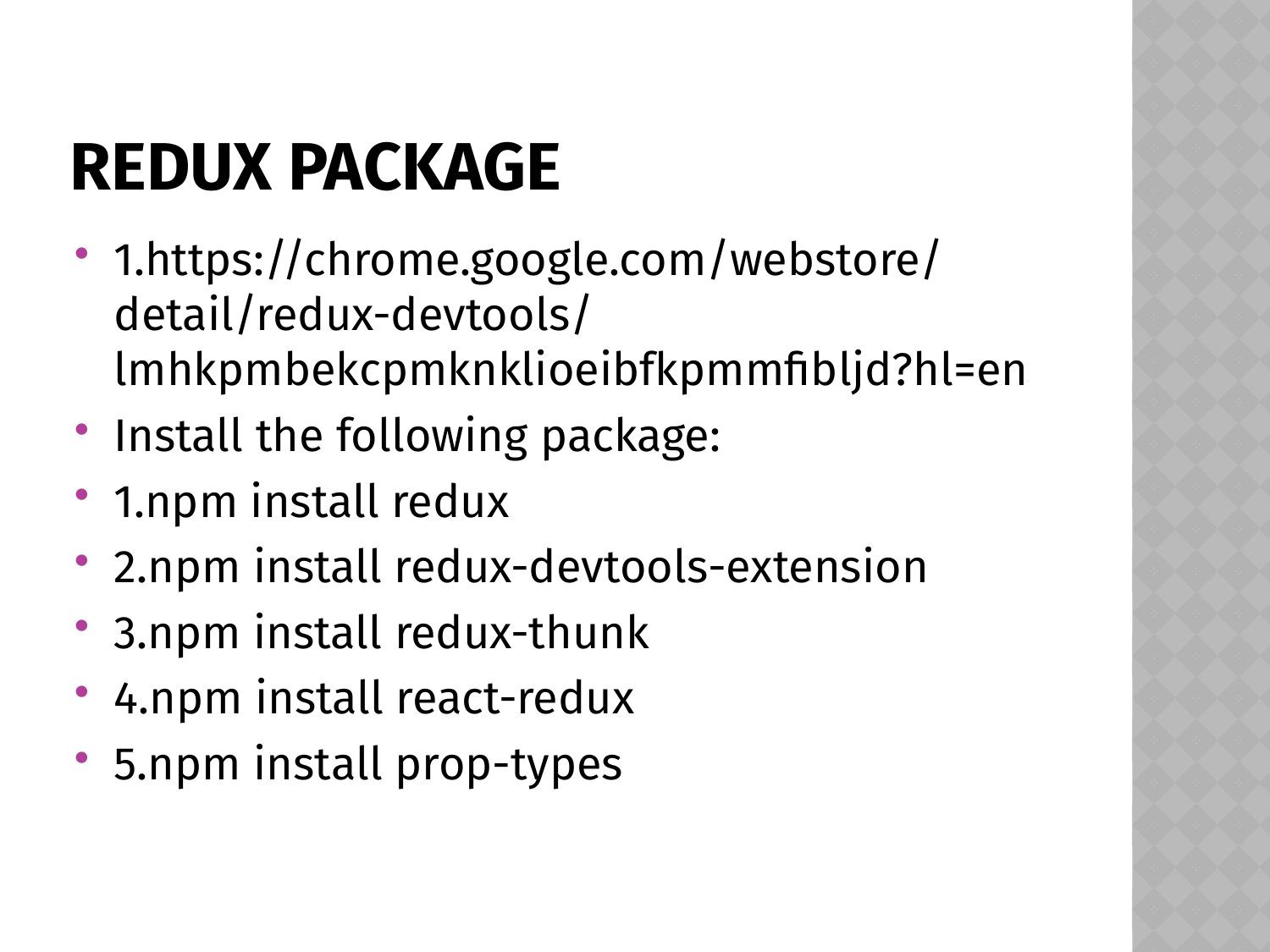

# Redux package
1.https://chrome.google.com/webstore/detail/redux-devtools/lmhkpmbekcpmknklioeibfkpmmfibljd?hl=en
Install the following package:
1.npm install redux
2.npm install redux-devtools-extension
3.npm install redux-thunk
4.npm install react-redux
5.npm install prop-types